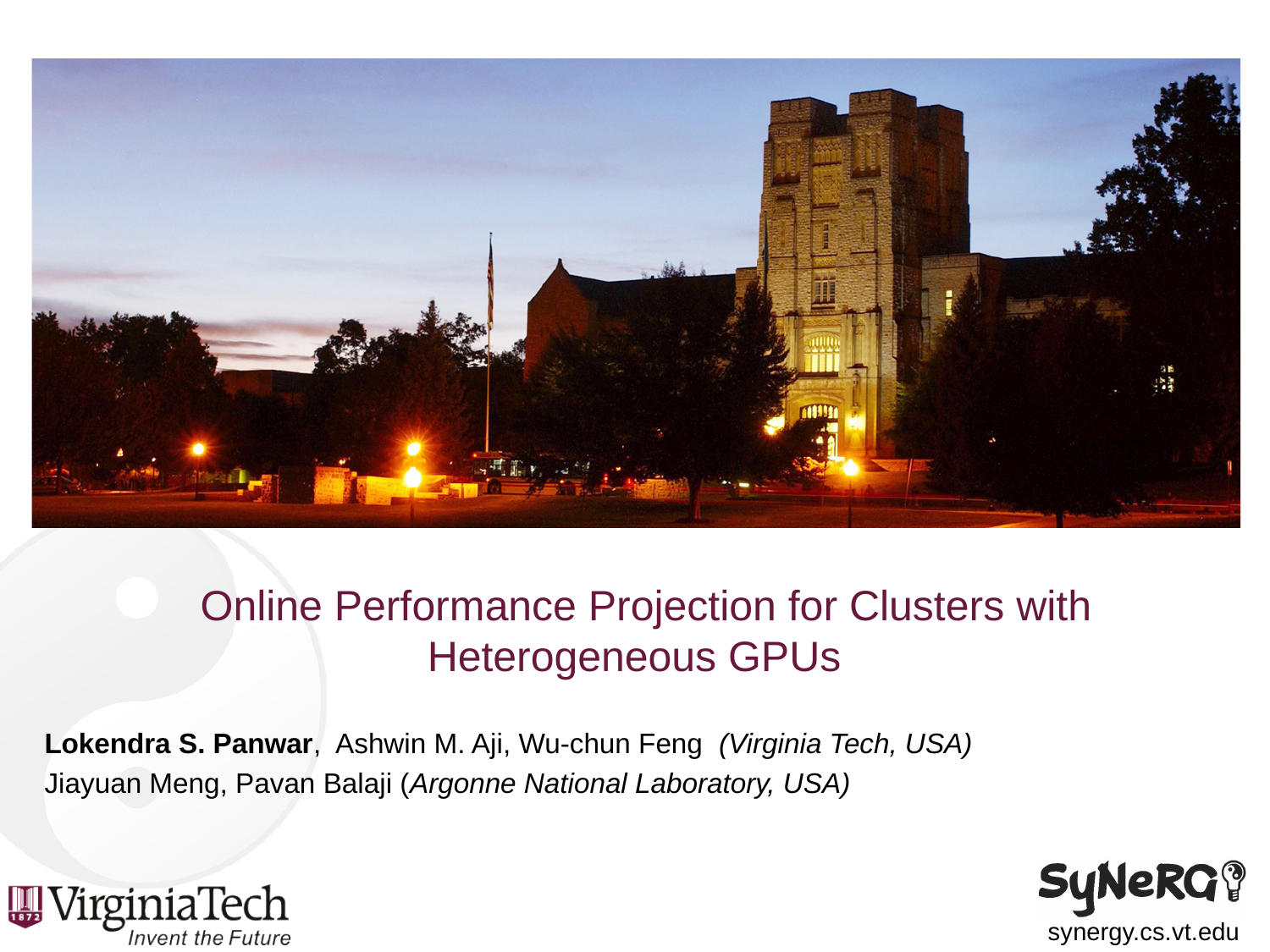

# Online Performance Projection for Clusters with Heterogeneous GPUs
Lokendra S. Panwar,  Ashwin M. Aji, Wu-chun Feng  (Virginia Tech, USA)
Jiayuan Meng, Pavan Balaji (Argonne National Laboratory, USA)